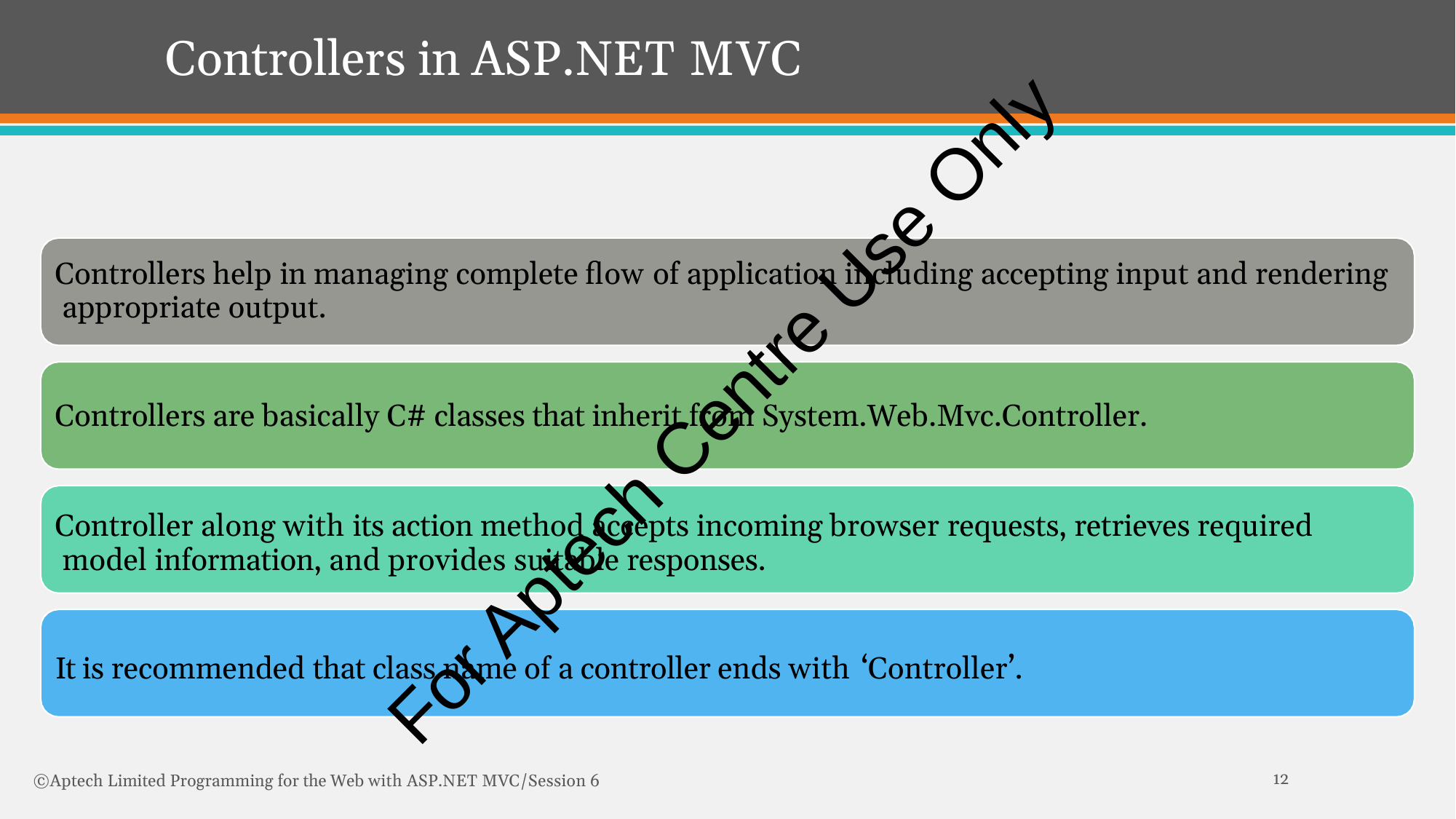

# Controllers in ASP.NET MVC

Controllers help in managing complete flow of application including accepting input and rendering  appropriate output.

Controllers are basically C# classes that inherit from System.Web.Mvc.Controller.

Controller along with its action method accepts incoming browser requests, retrieves required  model information, and provides suitable responses.

It is recommended that class name of a controller ends with ‘Controller’.

For Aptech Centre Use Only

12
© Aptech Limited Programming for the Web with ASP.NET MVC/Session 6